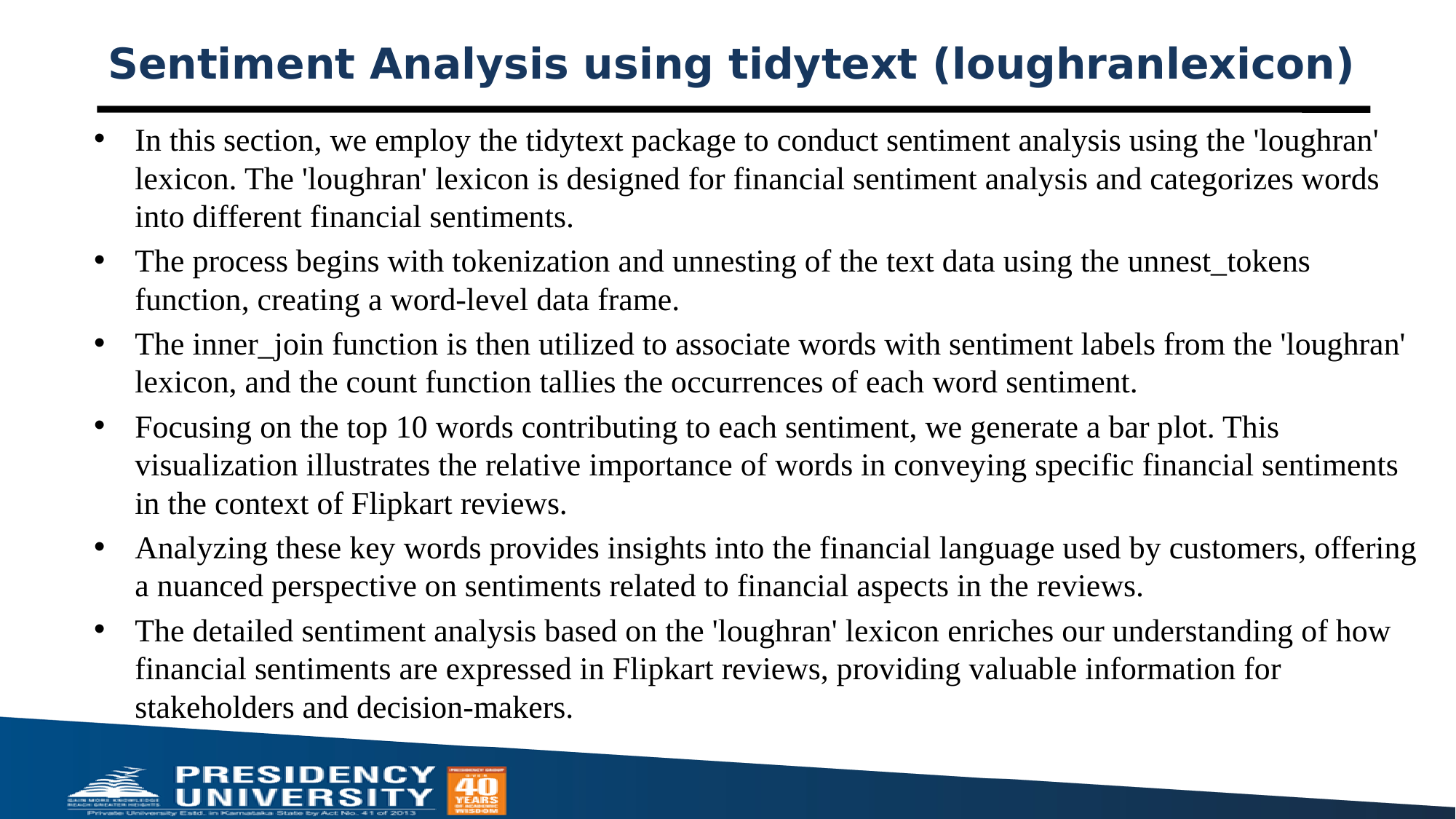

# Sentiment Analysis using tidytext (loughranlexicon)
In this section, we employ the tidytext package to conduct sentiment analysis using the 'loughran' lexicon. The 'loughran' lexicon is designed for financial sentiment analysis and categorizes words into different financial sentiments.
The process begins with tokenization and unnesting of the text data using the unnest_tokens function, creating a word-level data frame.
The inner_join function is then utilized to associate words with sentiment labels from the 'loughran' lexicon, and the count function tallies the occurrences of each word sentiment.
Focusing on the top 10 words contributing to each sentiment, we generate a bar plot. This visualization illustrates the relative importance of words in conveying specific financial sentiments in the context of Flipkart reviews.
Analyzing these key words provides insights into the financial language used by customers, offering a nuanced perspective on sentiments related to financial aspects in the reviews.
The detailed sentiment analysis based on the 'loughran' lexicon enriches our understanding of how financial sentiments are expressed in Flipkart reviews, providing valuable information for stakeholders and decision-makers.